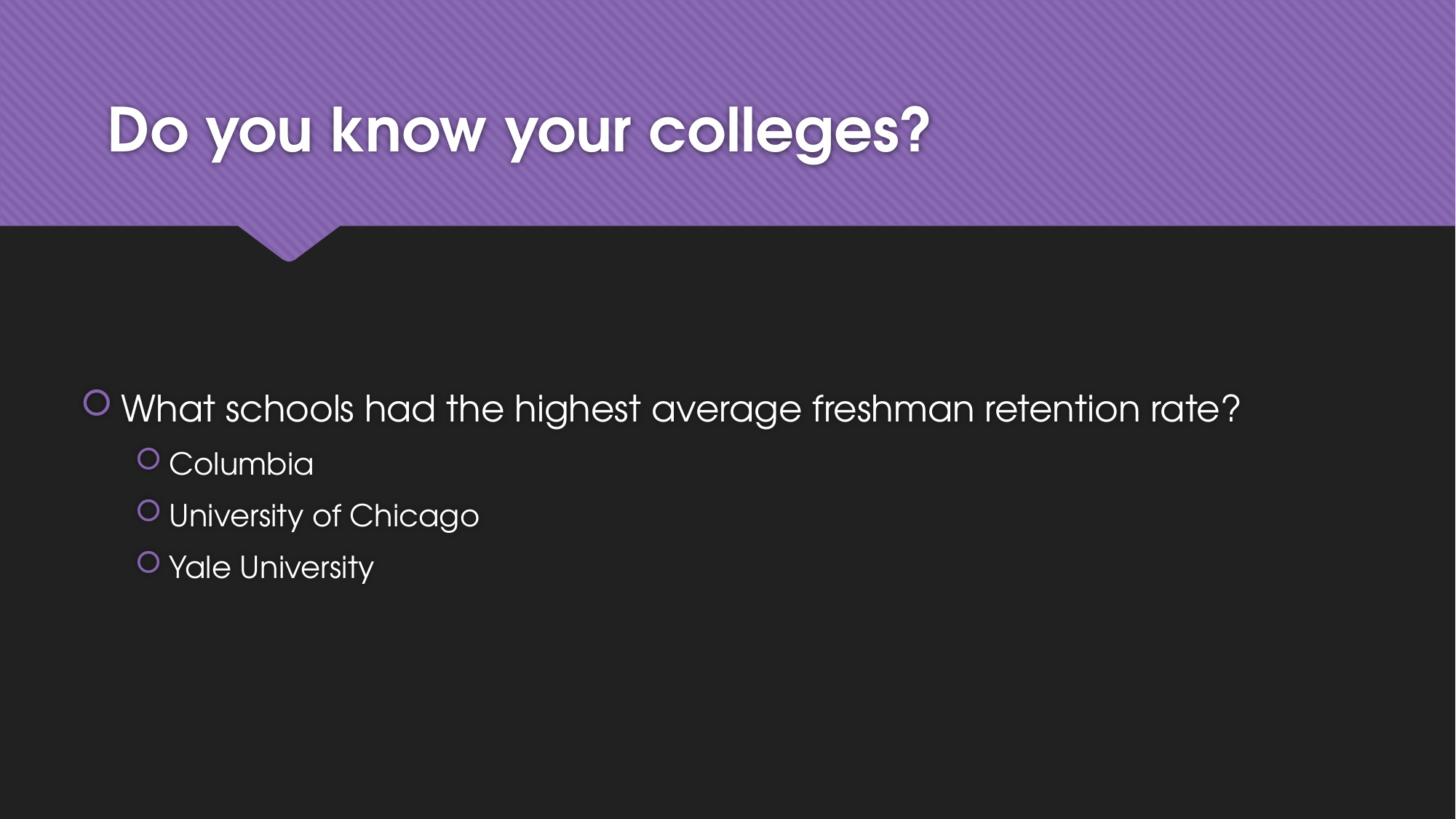

# Do you know your colleges?
What schools had the highest average freshman retention rate?
Columbia
University of Chicago
Yale University